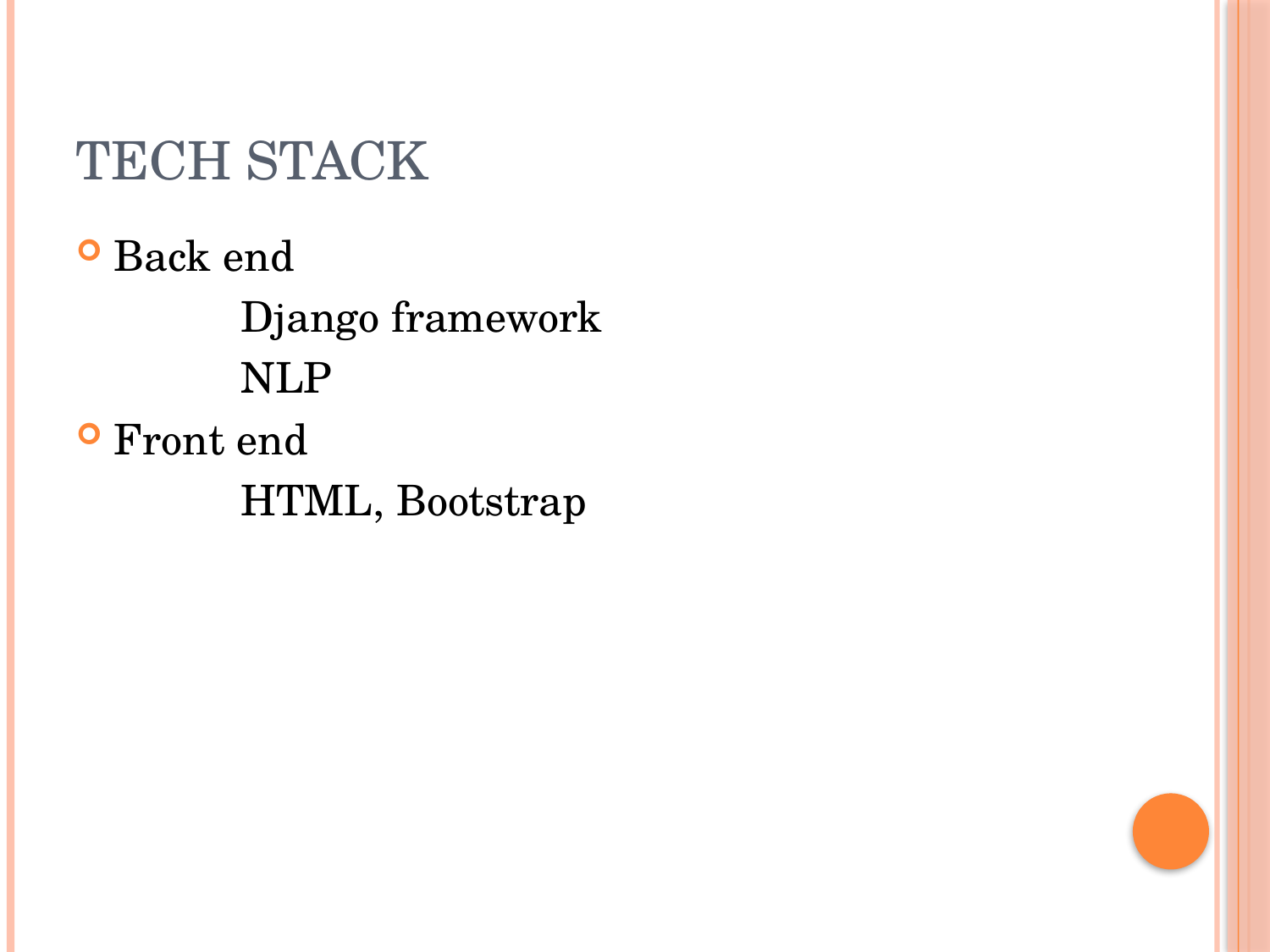

# Tech Stack
Back end
		Django framework
		NLP
Front end
		HTML, Bootstrap